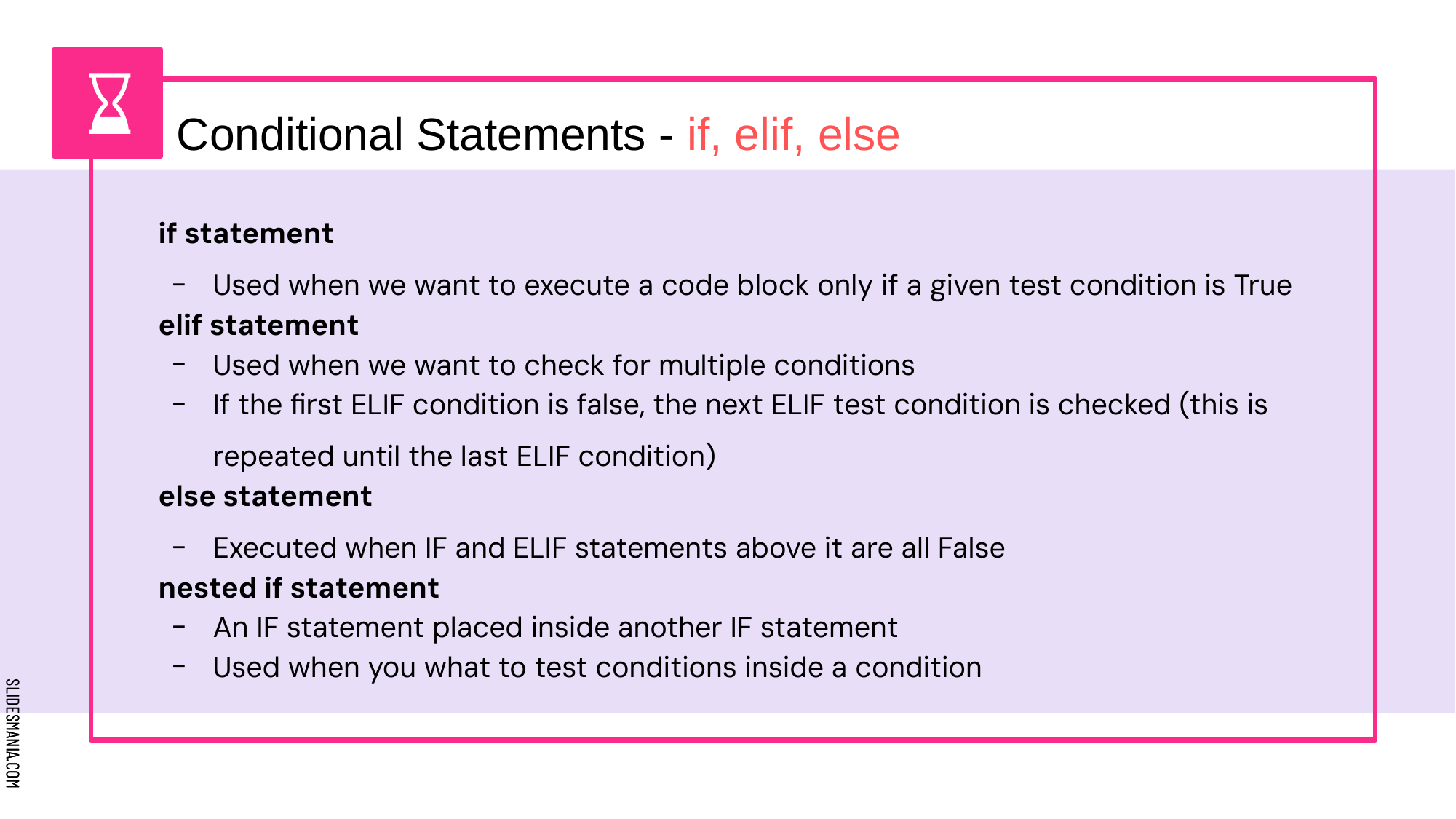

# Conditional Statements - if, elif, else
if statement
Used when we want to execute a code block only if a given test condition is True
elif statement
Used when we want to check for multiple conditions
If the first ELIF condition is false, the next ELIF test condition is checked (this is
repeated until the last ELIF condition)
else statement
Executed when IF and ELIF statements above it are all False
nested if statement
An IF statement placed inside another IF statement
Used when you what to test conditions inside a condition